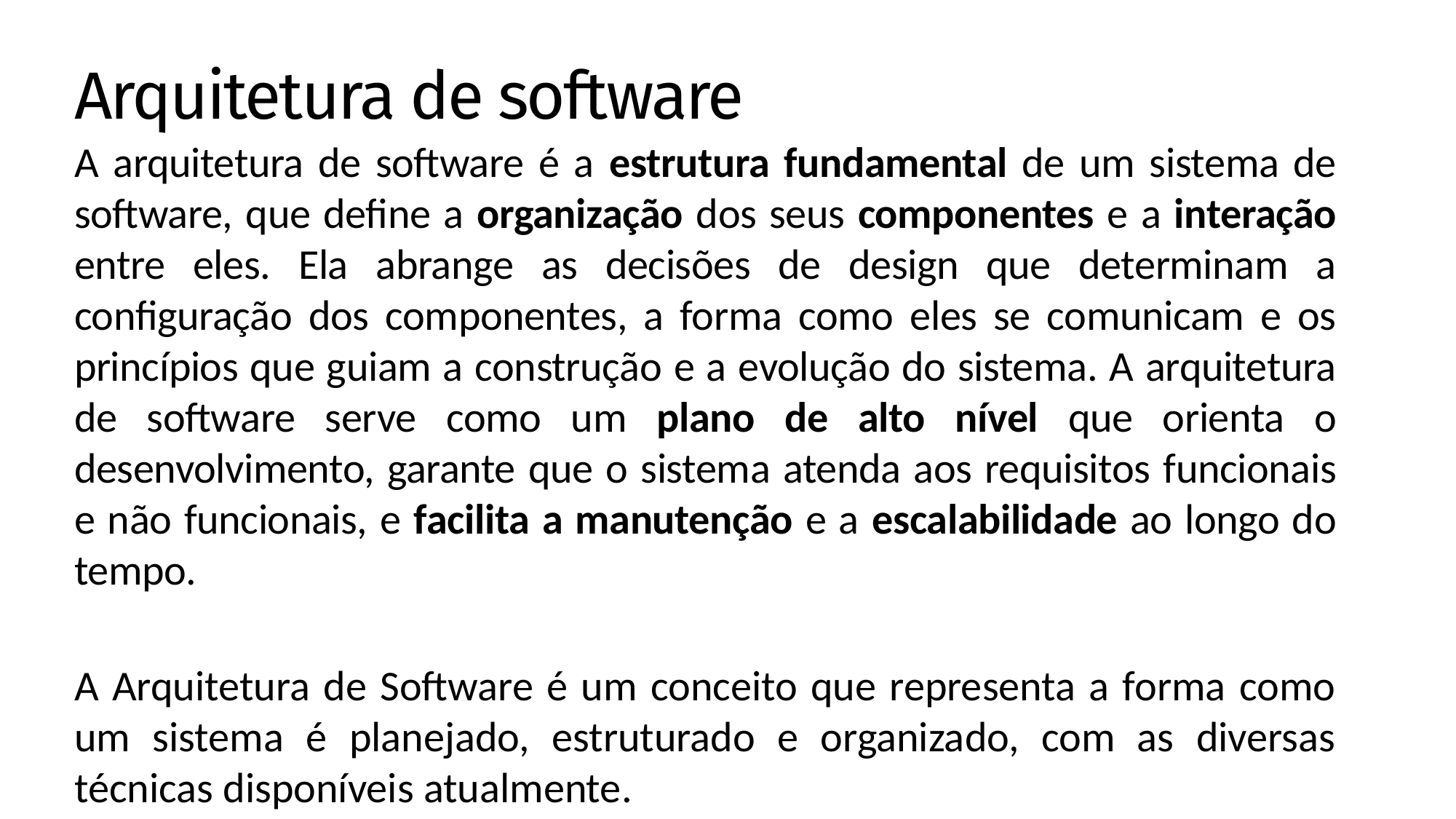

# Arquitetura de software
A arquitetura de software é a estrutura fundamental de um sistema de software, que define a organização dos seus componentes e a interação entre eles. Ela abrange as decisões de design que determinam a configuração dos componentes, a forma como eles se comunicam e os princípios que guiam a construção e a evolução do sistema. A arquitetura de software serve como um plano de alto nível que orienta o desenvolvimento, garante que o sistema atenda aos requisitos funcionais e não funcionais, e facilita a manutenção e a escalabilidade ao longo do tempo.

A Arquitetura de Software é um conceito que representa a forma como um sistema é planejado, estruturado e organizado, com as diversas técnicas disponíveis atualmente.